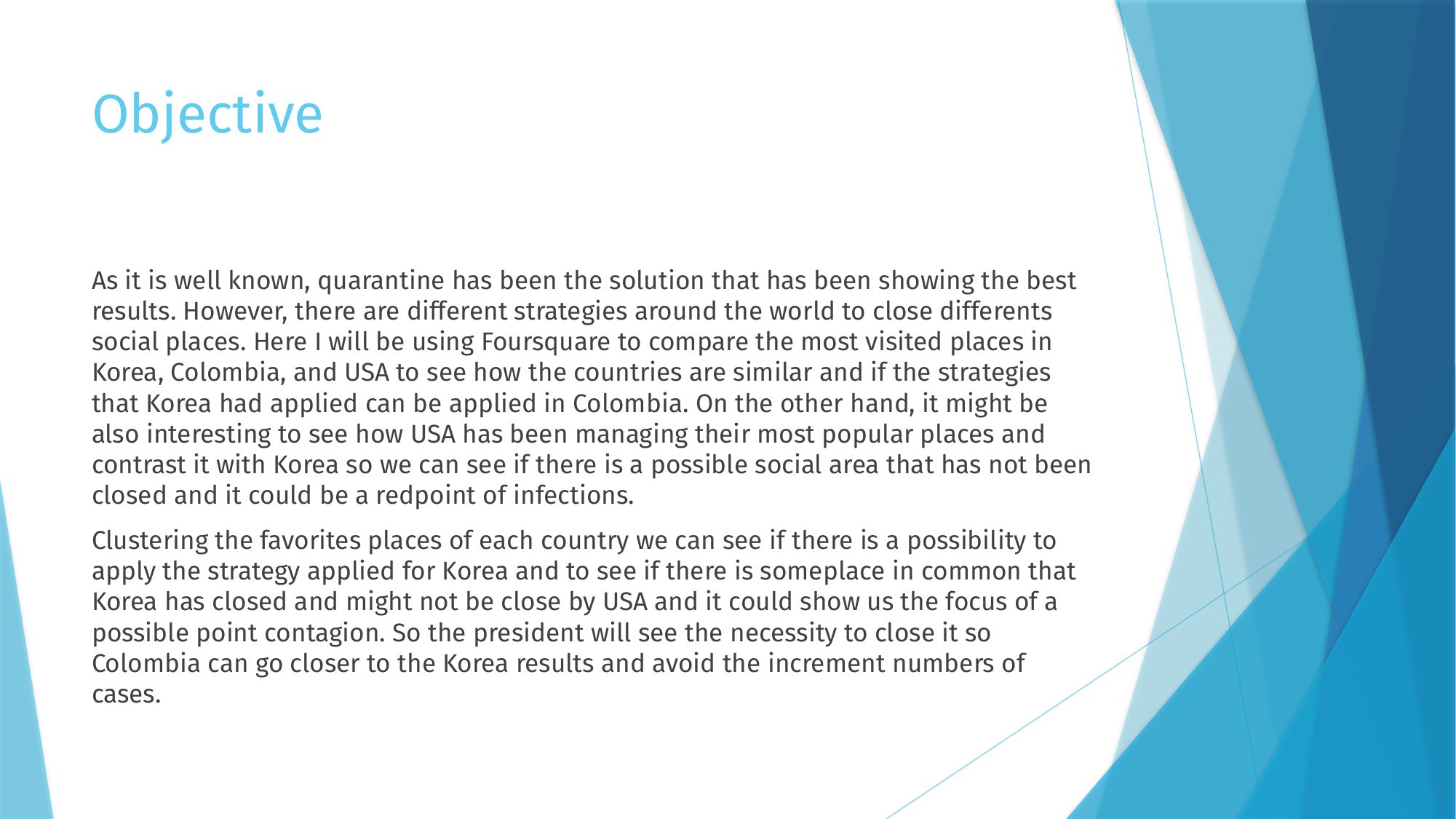

# Objective
As it is well known, quarantine has been the solution that has been showing the best results. However, there are different strategies around the world to close differents social places. Here I will be using Foursquare to compare the most visited places in Korea, Colombia, and USA to see how the countries are similar and if the strategies that Korea had applied can be applied in Colombia. On the other hand, it might be also interesting to see how USA has been managing their most popular places and contrast it with Korea so we can see if there is a possible social area that has not been closed and it could be a redpoint of infections.
Clustering the favorites places of each country we can see if there is a possibility to apply the strategy applied for Korea and to see if there is someplace in common that Korea has closed and might not be close by USA and it could show us the focus of a possible point contagion. So the president will see the necessity to close it so Colombia can go closer to the Korea results and avoid the increment numbers of cases.